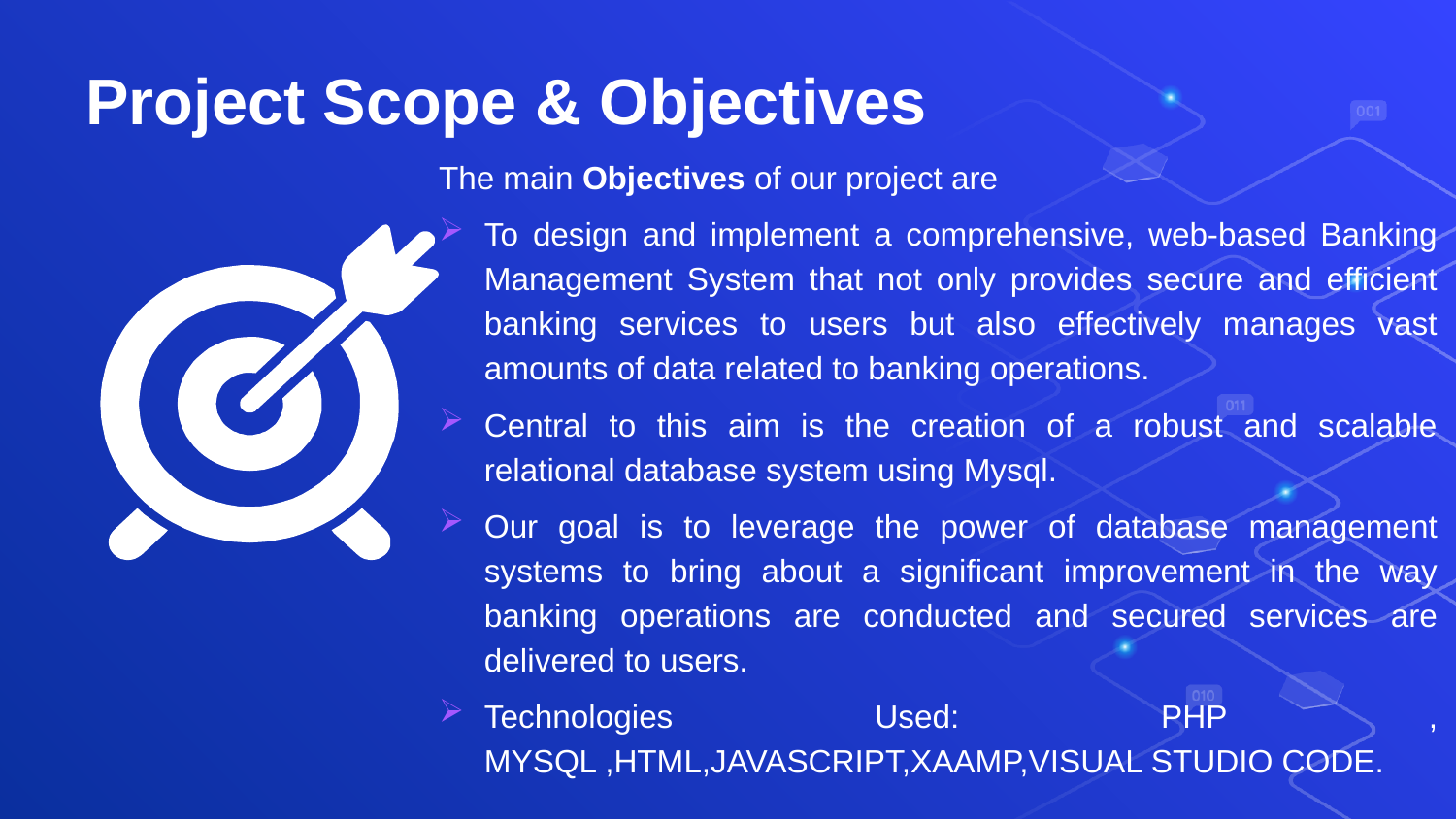

# Project Scope & Objectives
The main Objectives of our project are
To design and implement a comprehensive, web-based Banking Management System that not only provides secure and efficient banking services to users but also effectively manages vast amounts of data related to banking operations.
Central to this aim is the creation of a robust and scalable relational database system using Mysql.
Our goal is to leverage the power of database management systems to bring about a significant improvement in the way banking operations are conducted and secured services are delivered to users.
Technologies Used: PHP , MYSQL ,HTML,JAVASCRIPT,XAAMP,VISUAL STUDIO CODE.